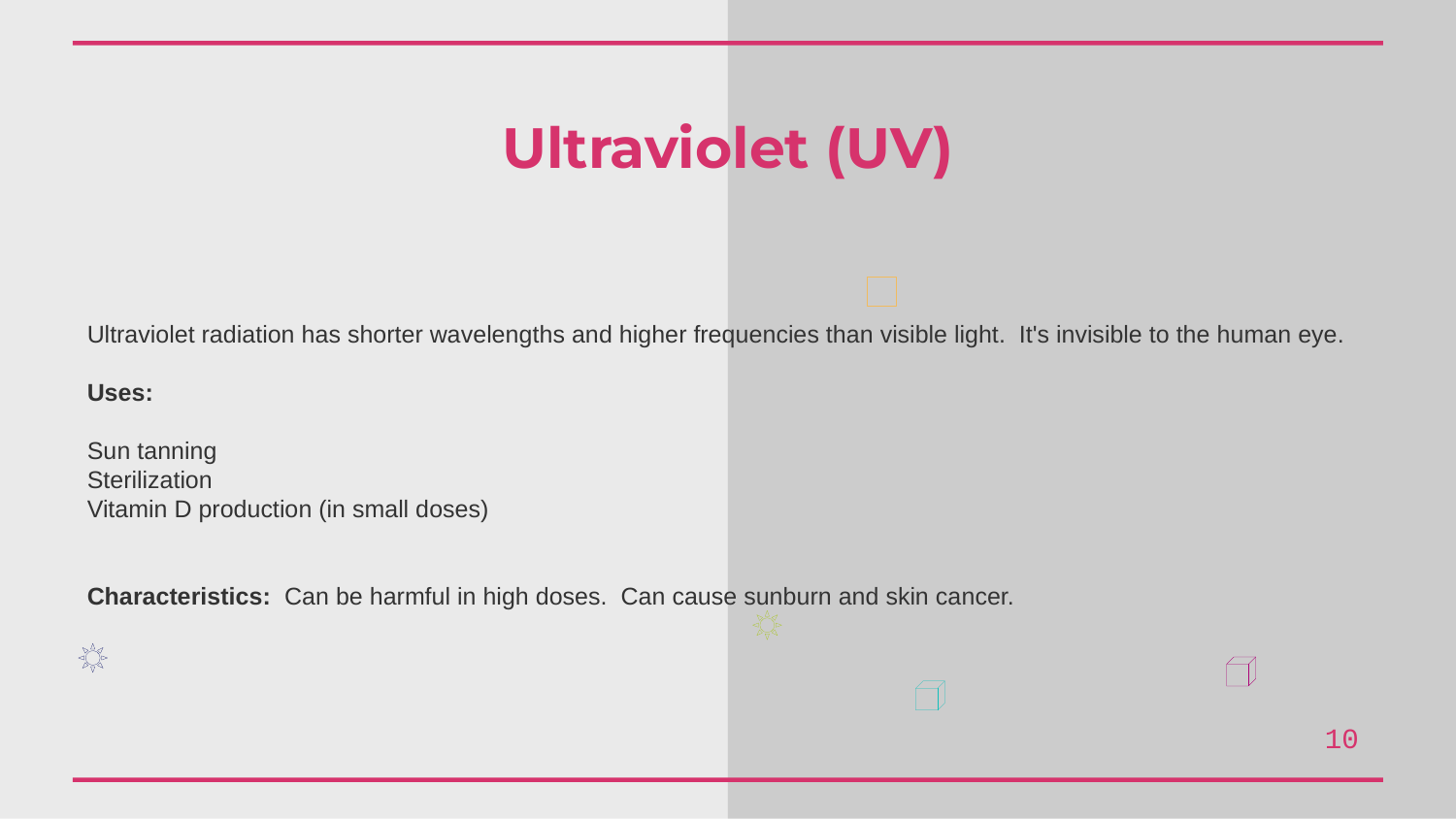

Ultraviolet (UV)
Ultraviolet radiation has shorter wavelengths and higher frequencies than visible light.  It's invisible to the human eye.

Uses:

Sun tanning
Sterilization
Vitamin D production (in small doses)

Characteristics:  Can be harmful in high doses.  Can cause sunburn and skin cancer.

10